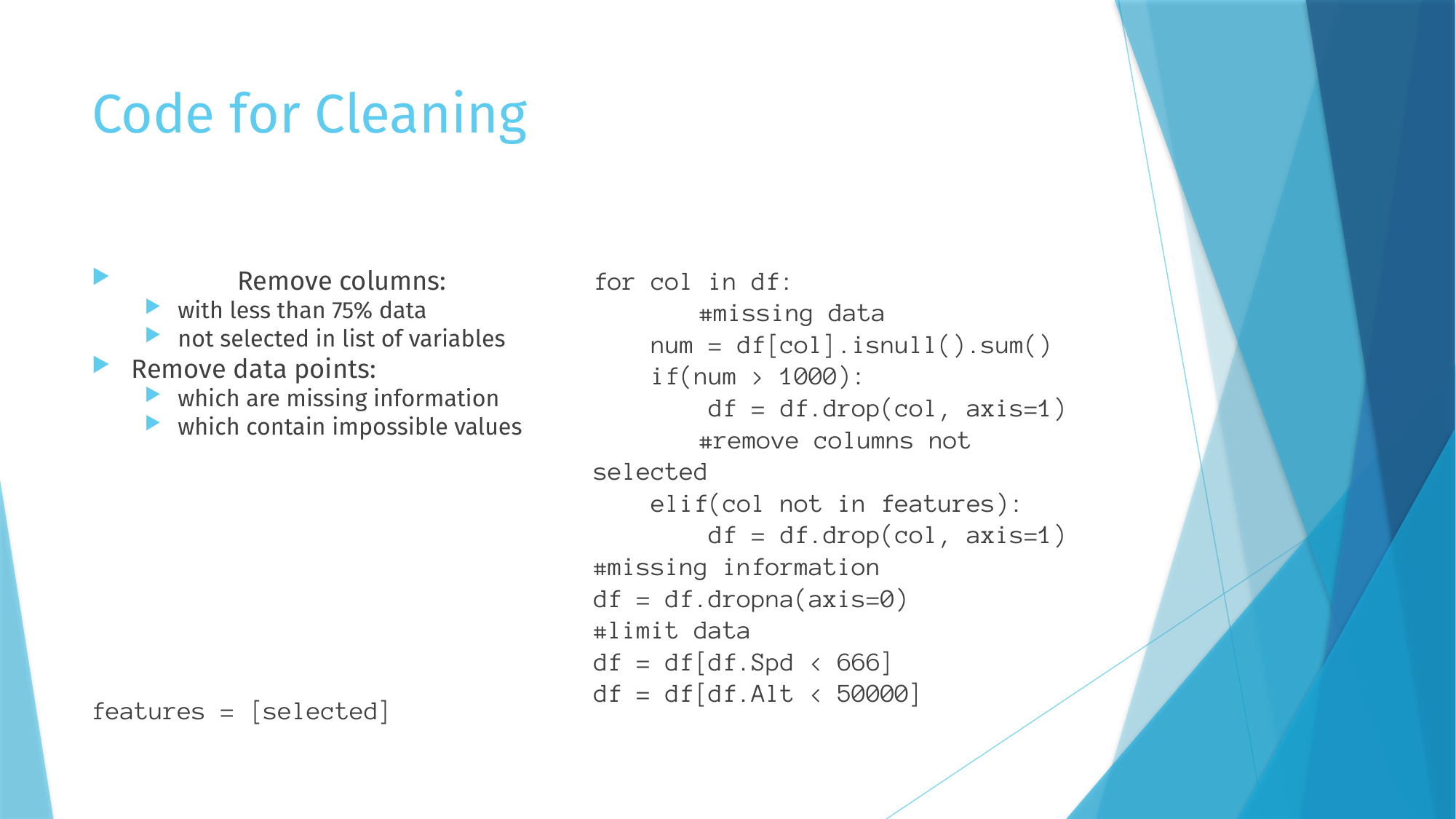

# Code for Cleaning
	Remove columns:
with less than 75% data
not selected in list of variables
Remove data points:
which are missing information
which contain impossible values

features = [selected]
for col in df:
	#missing data
    num = df[col].isnull().sum()
    if(num > 1000):
        df = df.drop(col, axis=1)
	#remove columns not selected
    elif(col not in features):
        df = df.drop(col, axis=1)
#missing information
df = df.dropna(axis=0)
#limit data
df = df[df.Spd < 666]
df = df[df.Alt < 50000]